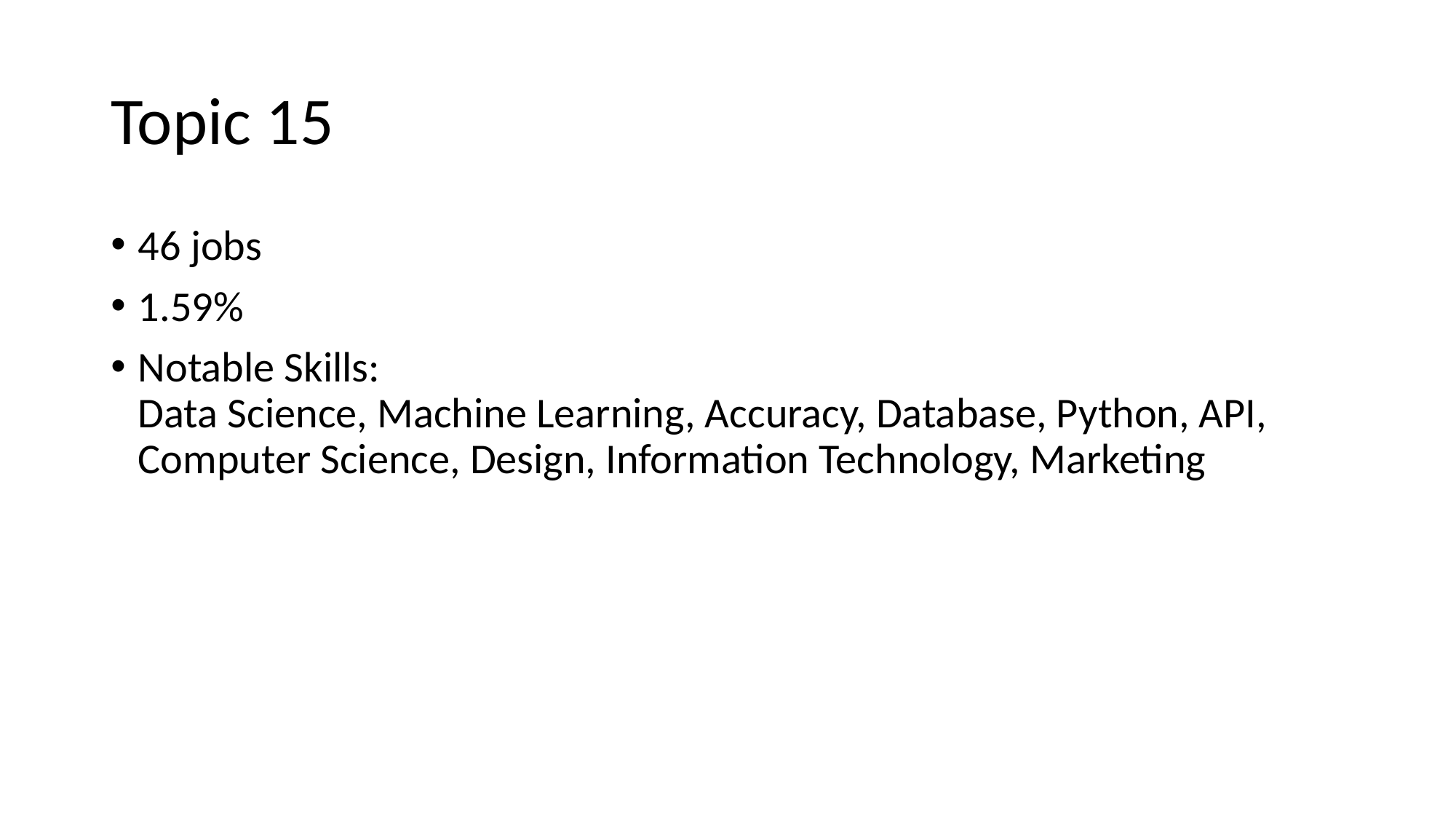

# Topic 15
46 jobs
1.59%
Notable Skills:
Data Science, Machine Learning, Accuracy, Database, Python, API, Computer Science, Design, Information Technology, Marketing